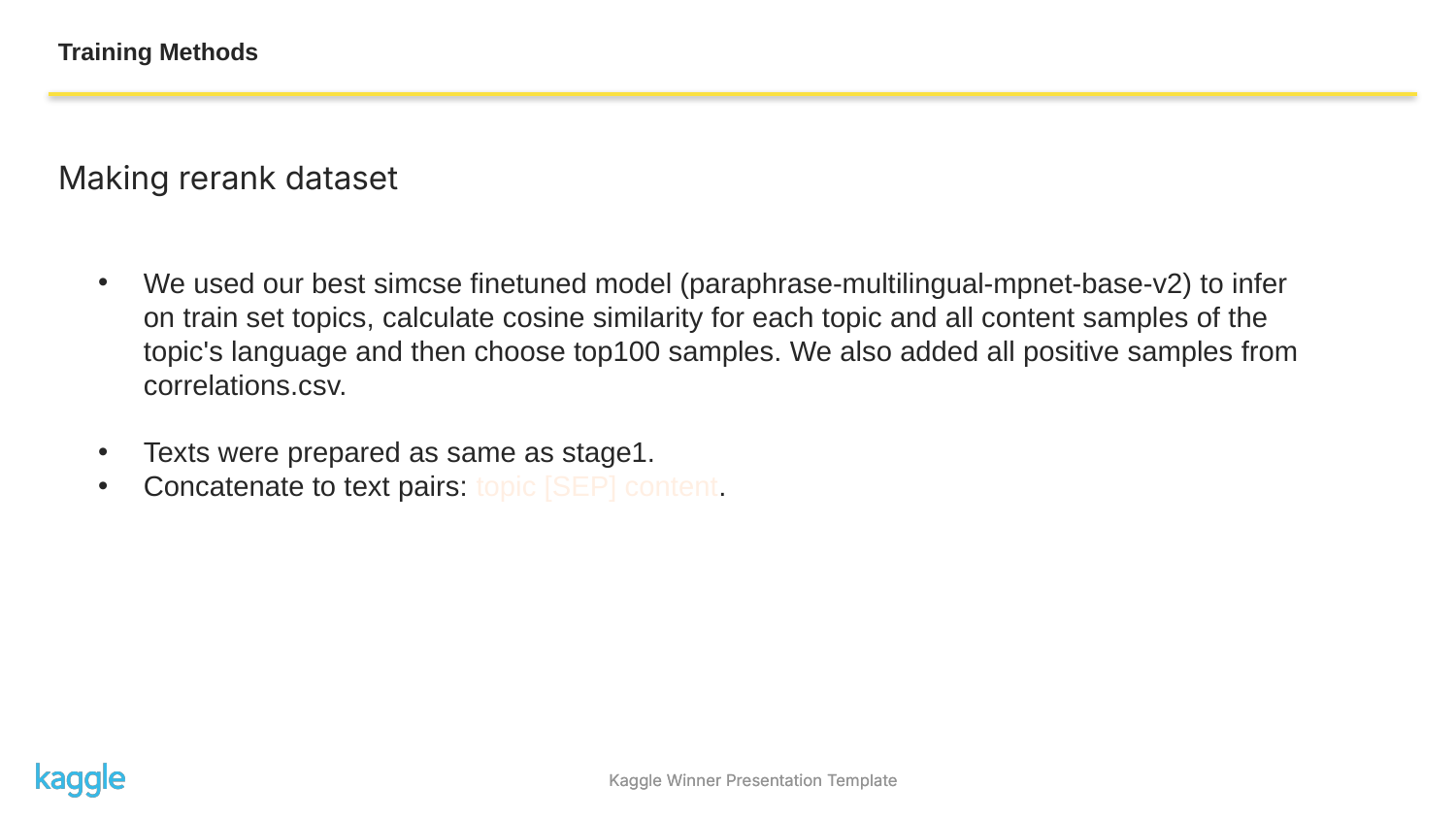

Training Methods

Making rerank dataset
We used our best simcse finetuned model (paraphrase-multilingual-mpnet-base-v2) to infer on train set topics, calculate cosine similarity for each topic and all content samples of the topic's language and then choose top100 samples. We also added all positive samples from correlations.csv.

Texts were prepared as same as stage1.
Concatenate to text pairs: topic [SEP] content.
Kaggle Winner Presentation Template
15